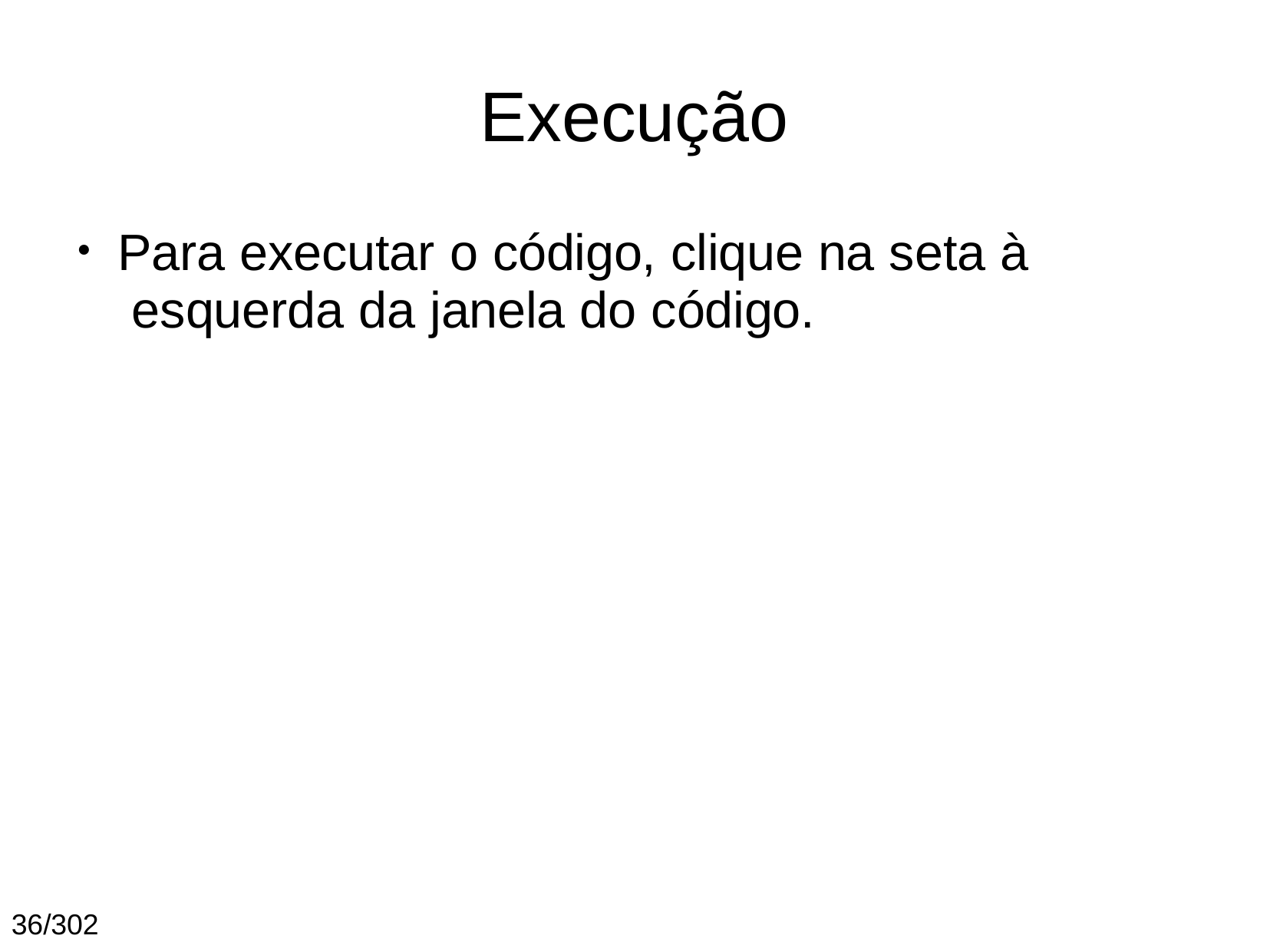

# Execução
Para executar o código, clique na seta à  esquerda da janela do código.
●
36/302